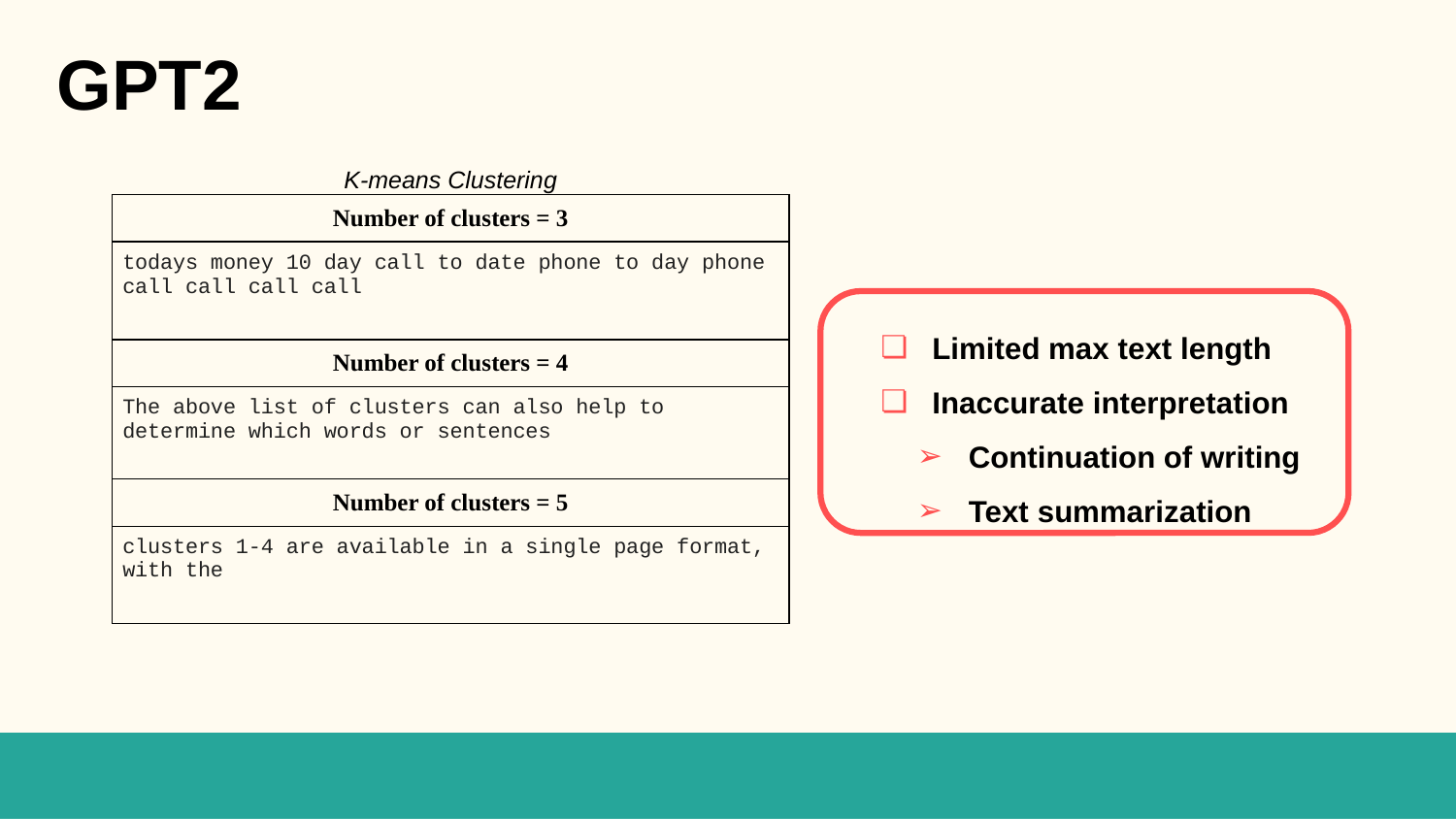

# GPT2
K-means Clustering
| Number of clusters = 3 |
| --- |
| todays money 10 day call to date phone to day phone call call call call |
| Number of clusters = 4 |
| The above list of clusters can also help to determine which words or sentences |
| Number of clusters = 5 |
| clusters 1-4 are available in a single page format, with the |

Limited max text length
Inaccurate interpretation
Continuation of writing
Text summarization